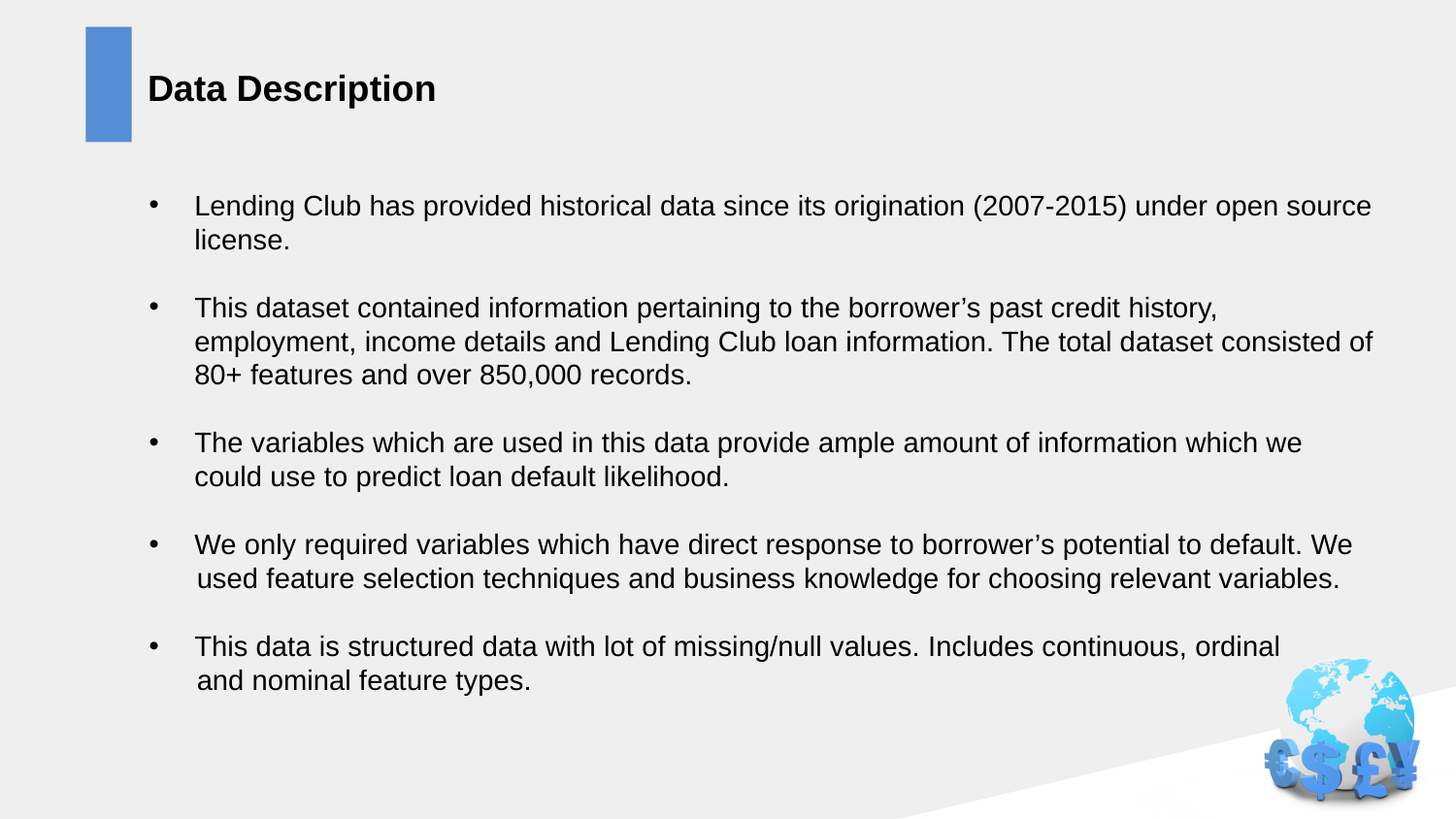

# Data Description

Lending Club has provided historical data since its origination (2007-2015) under open source license.

This dataset contained information pertaining to the borrower’s past credit history, employment, income details and Lending Club loan information. The total dataset consisted of 80+ features and over 850,000 records.

The variables which are used in this data provide ample amount of information which we could use to predict loan default likelihood.

We only required variables which have direct response to borrower’s potential to default. We
      used feature selection techniques and business knowledge for choosing relevant variables.

This data is structured data with lot of missing/null values. Includes continuous, ordinal
      and nominal feature types.